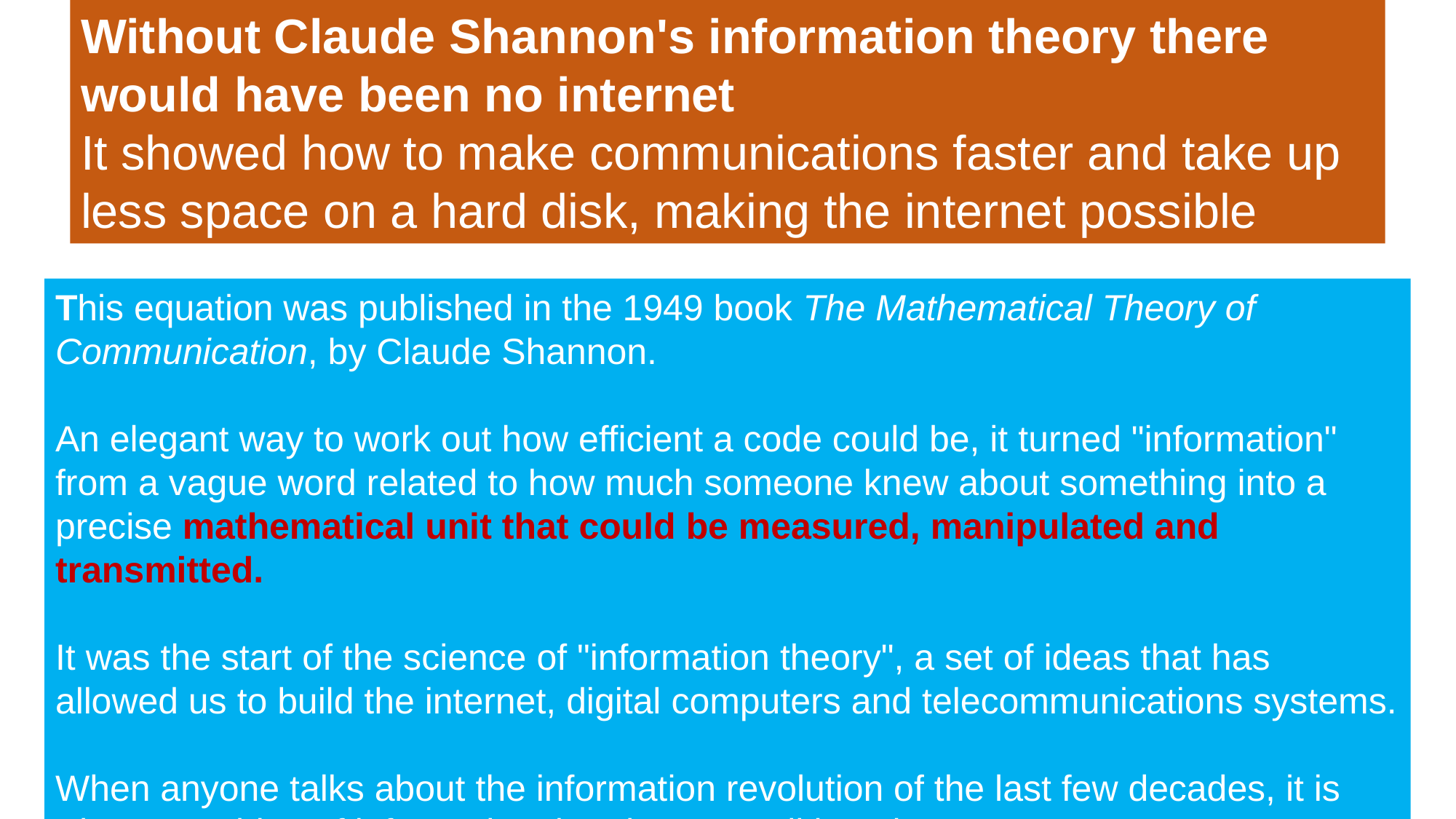

Without Claude Shannon's information theory there would have been no internet
It showed how to make communications faster and take up less space on a hard disk, making the internet possible
This equation was published in the 1949 book The Mathematical Theory of Communication, by Claude Shannon.

An elegant way to work out how efficient a code could be, it turned "information" from a vague word related to how much someone knew about something into a precise mathematical unit that could be measured, manipulated and transmitted.

It was the start of the science of "information theory", a set of ideas that has allowed us to build the internet, digital computers and telecommunications systems.

When anyone talks about the information revolution of the last few decades, it is Shannon's idea of information that they are talking about.